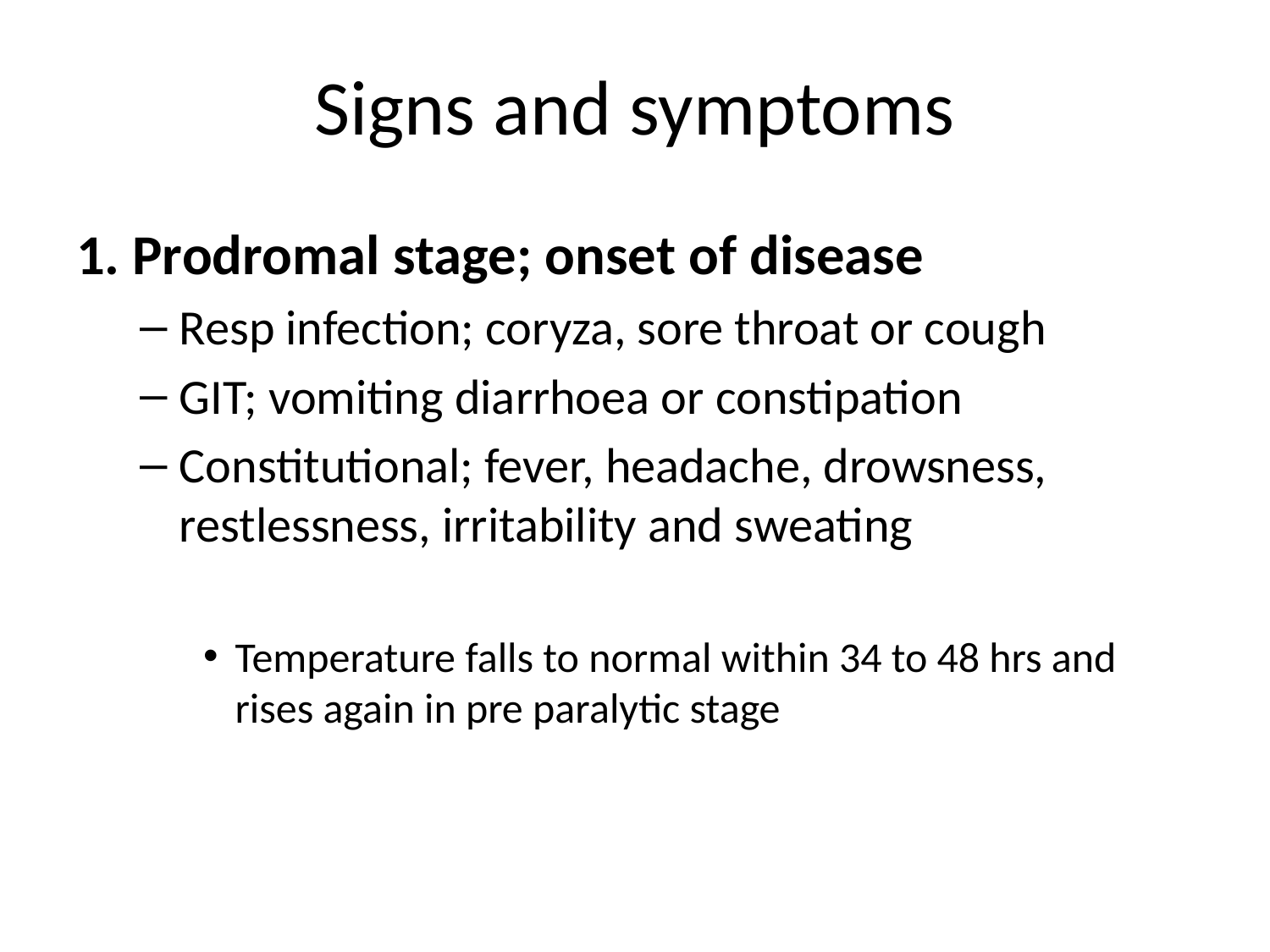

# Signs and symptoms
1. Prodromal stage; onset of disease
Resp infection; coryza, sore throat or cough
GIT; vomiting diarrhoea or constipation
Constitutional; fever, headache, drowsness, restlessness, irritability and sweating

Temperature falls to normal within 34 to 48 hrs and rises again in pre paralytic stage